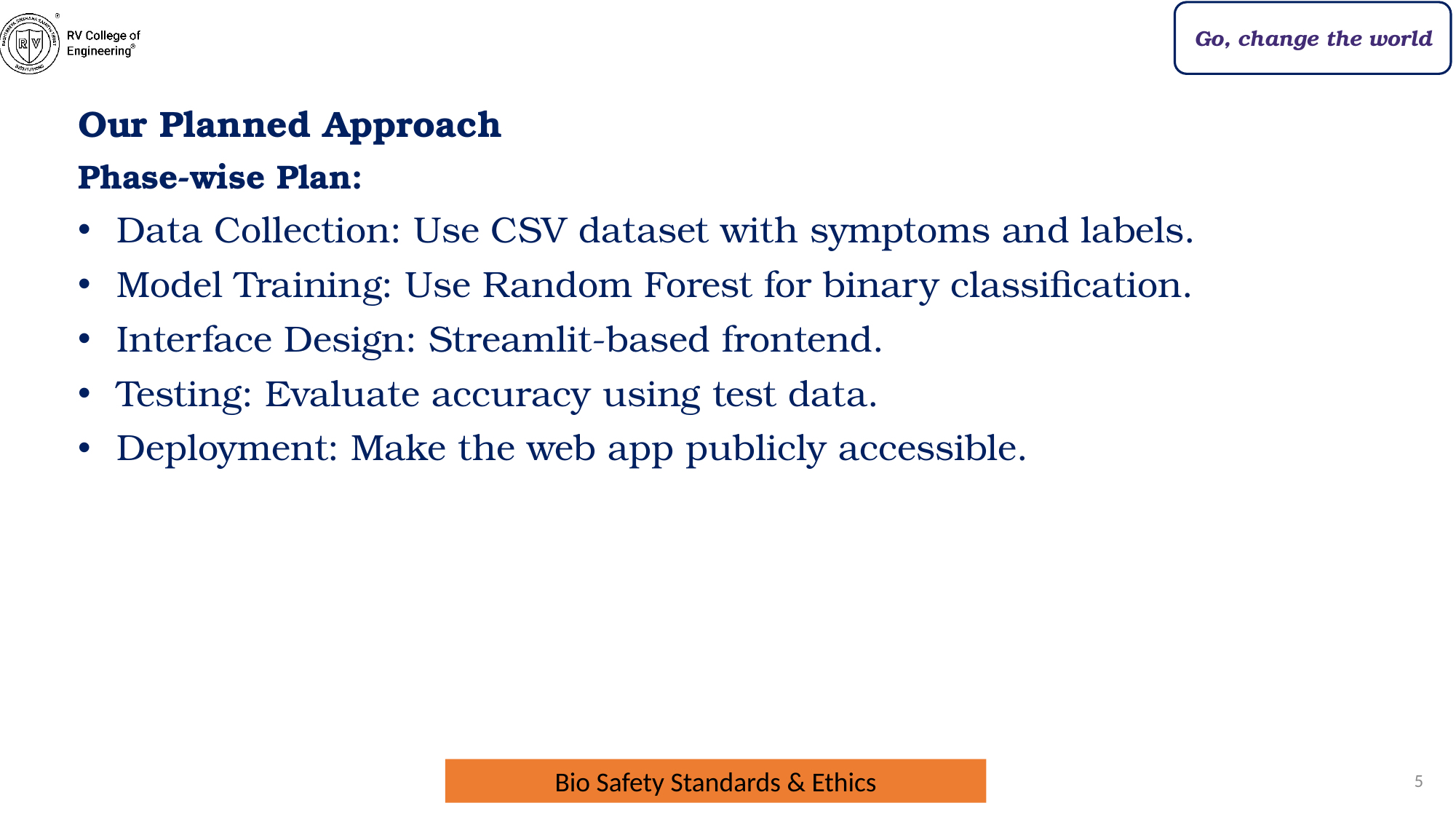

Our Planned Approach
Phase-wise Plan:
 Data Collection: Use CSV dataset with symptoms and labels.
 Model Training: Use Random Forest for binary classification.
 Interface Design: Streamlit-based frontend.
 Testing: Evaluate accuracy using test data.
 Deployment: Make the web app publicly accessible.

5
Bio Safety Standards & Ethics